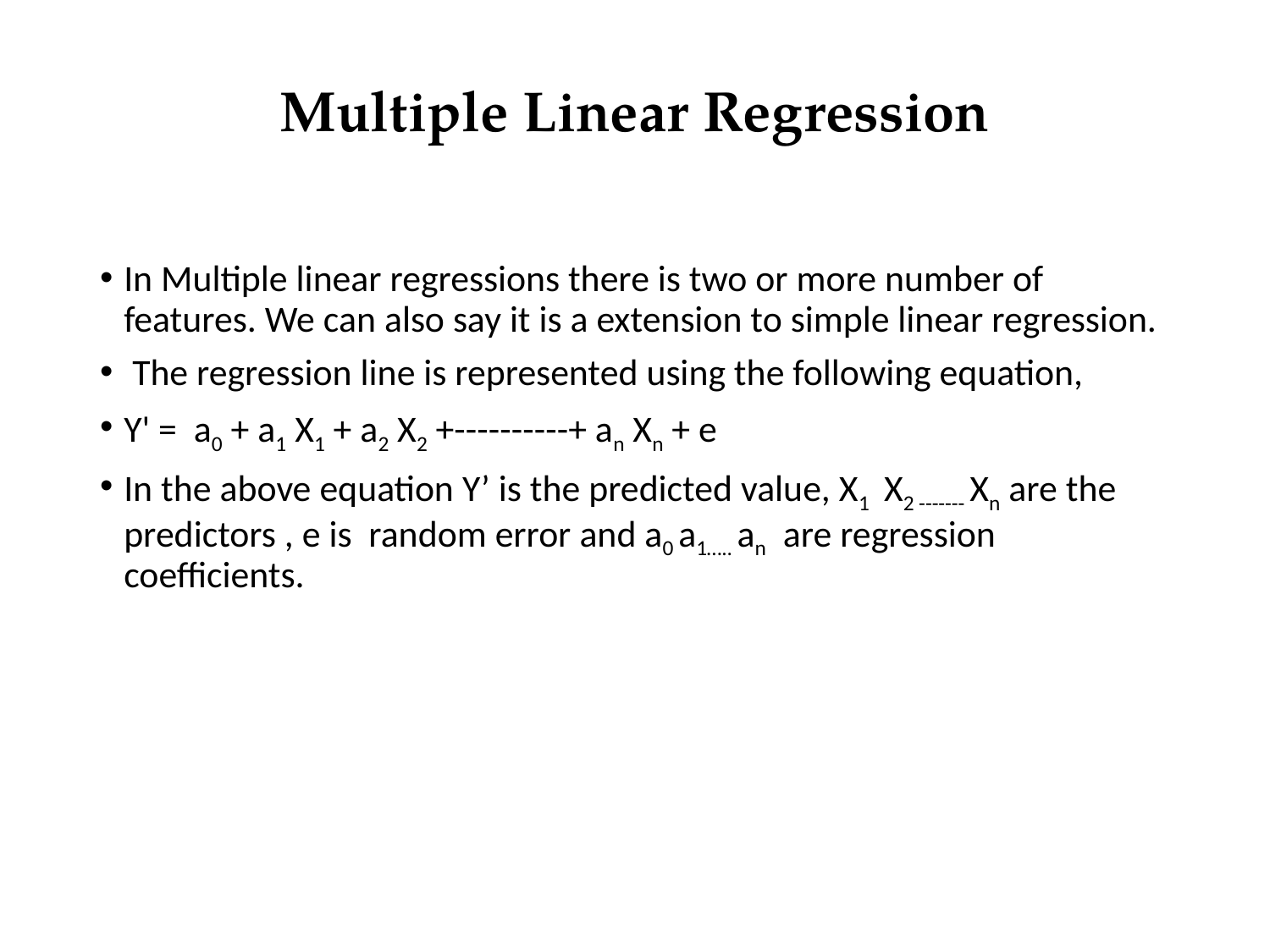

# Multiple Linear Regression
In Multiple linear regressions there is two or more number of features. We can also say it is a extension to simple linear regression.
 The regression line is represented using the following equation,
Y' =  a0 + a1 X1 + a2 X2 +----------+ an Xn + e
In the above equation Y’ is the predicted value, X1   X2 ------- Xn are the predictors , e is  random error and a0 a1….. an  are regression coefficients.